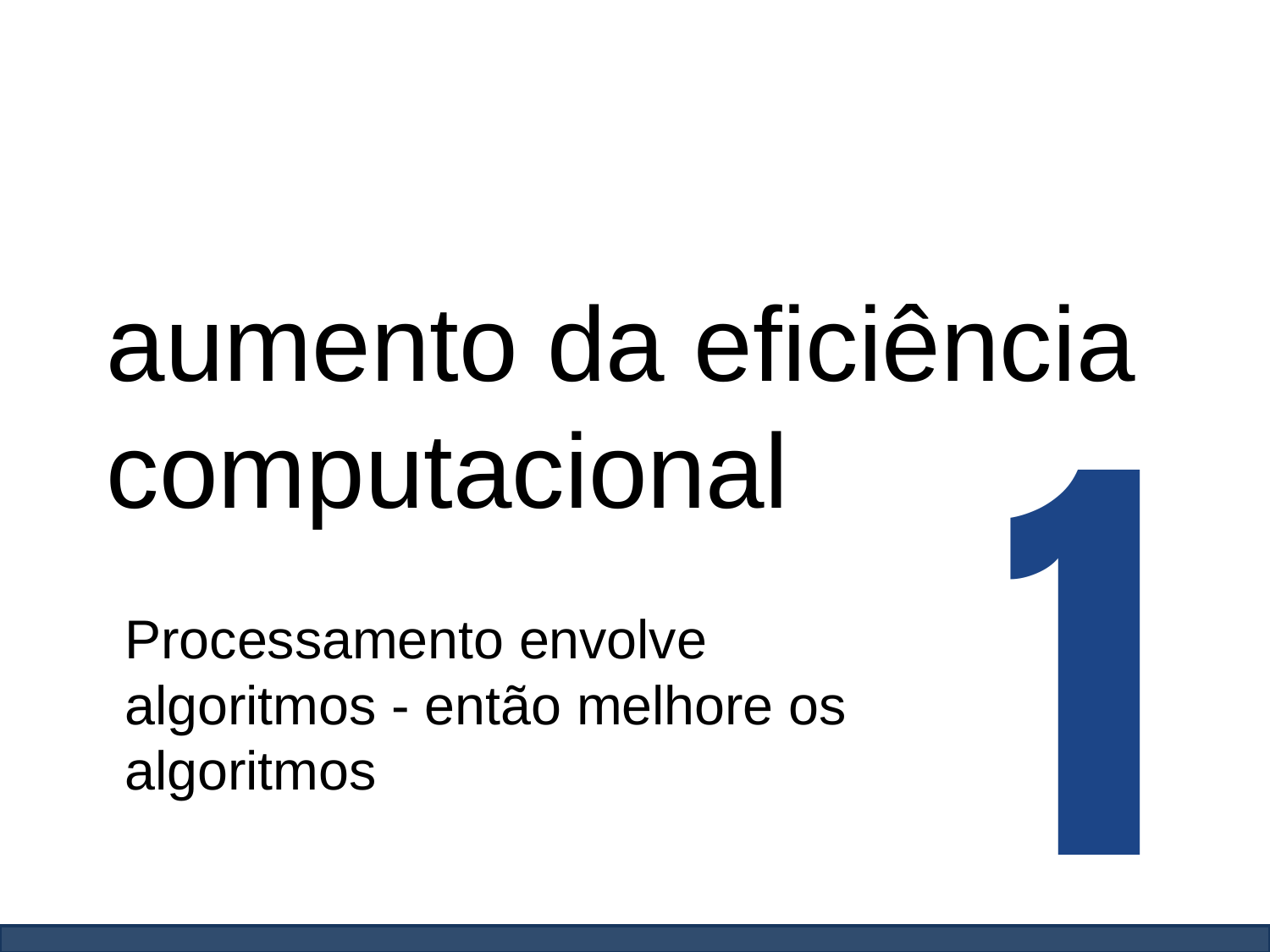

aumento da eficiência computacional

1

Processamento envolve algoritmos - então melhore os algoritmos